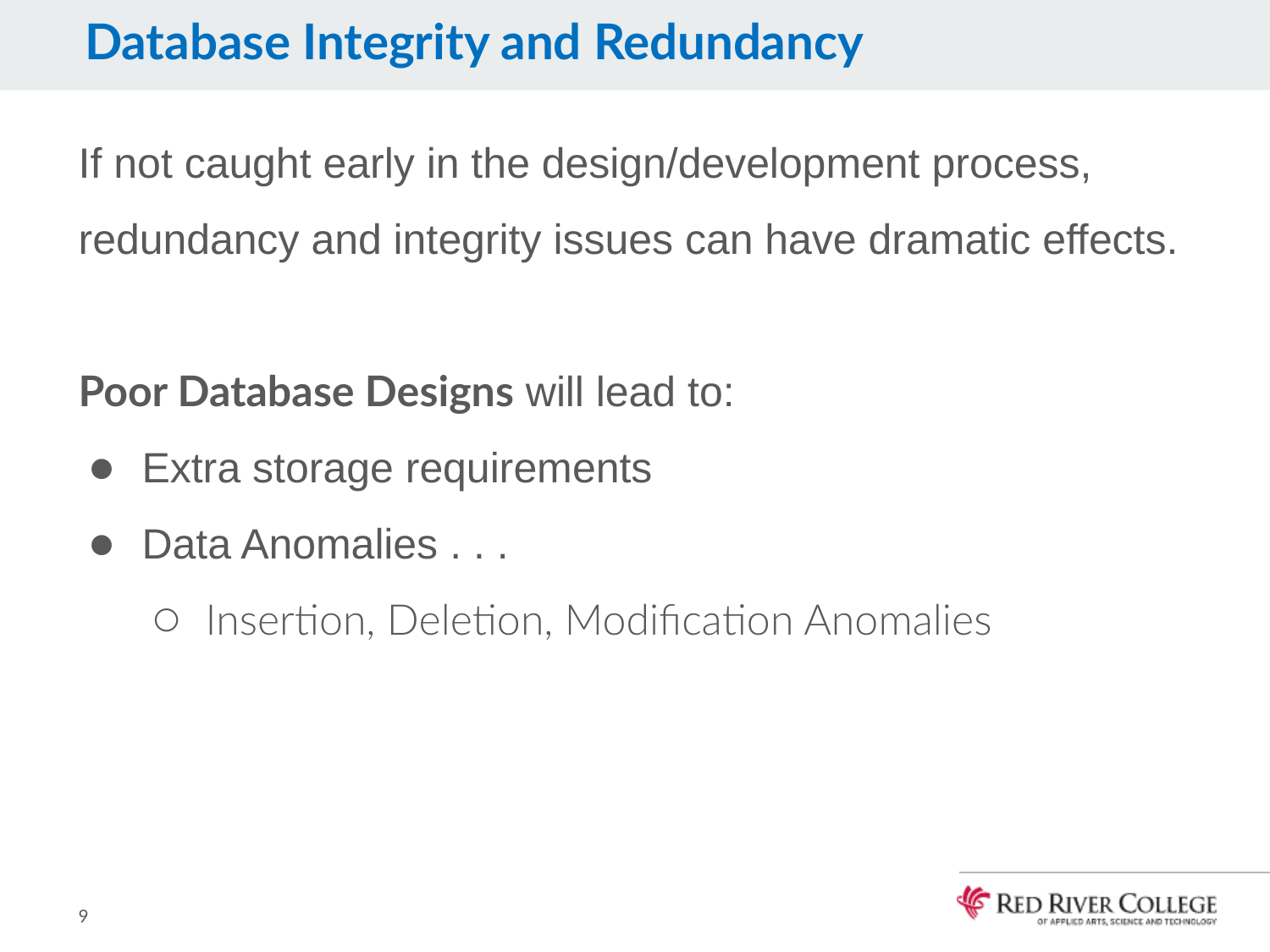

# Database Integrity and Redundancy
If not caught early in the design/development process, redundancy and integrity issues can have dramatic effects.

Poor Database Designs will lead to:
Extra storage requirements
Data Anomalies . . .
Insertion, Deletion, Modification Anomalies
9